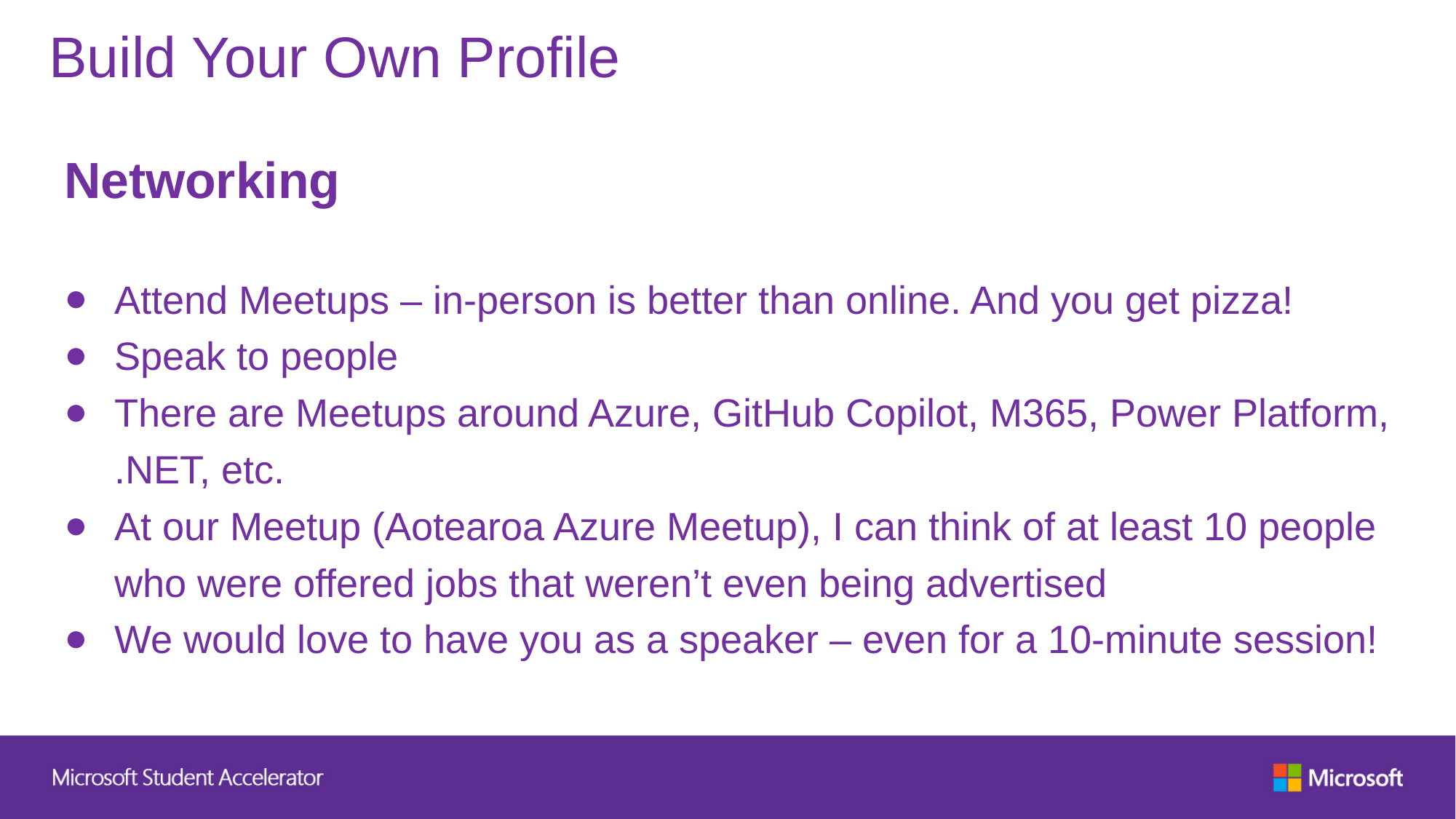

# Build Your Own Profile
Networking

Attend Meetups – in-person is better than online. And you get pizza!
Speak to people
There are Meetups around Azure, GitHub Copilot, M365, Power Platform, .NET, etc.
At our Meetup (Aotearoa Azure Meetup), I can think of at least 10 people who were offered jobs that weren’t even being advertised
We would love to have you as a speaker – even for a 10-minute session!